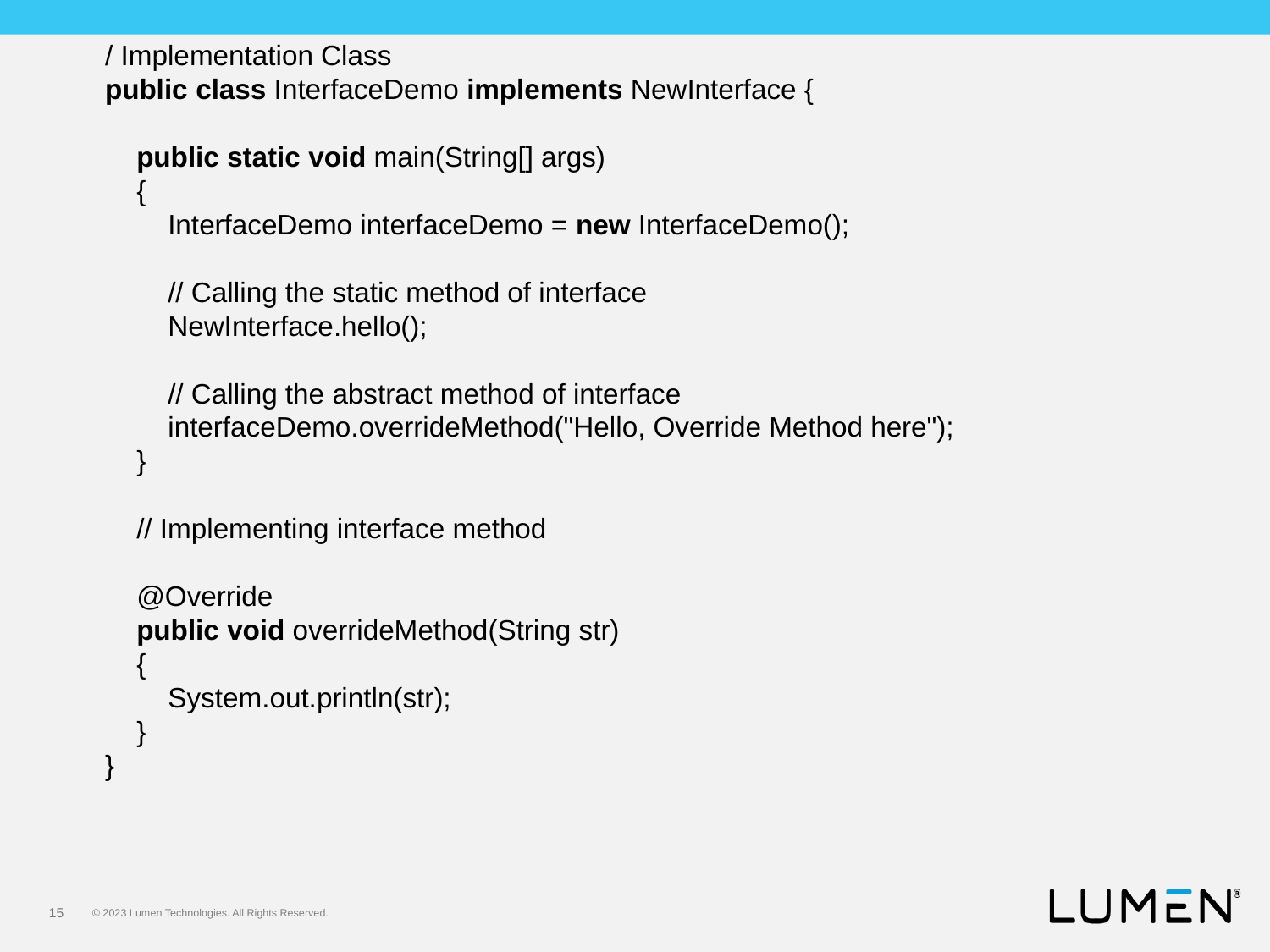

/ Implementation Class
public class InterfaceDemo implements NewInterface {

    public static void main(String[] args)
    {
        InterfaceDemo interfaceDemo = new InterfaceDemo();

        // Calling the static method of interface
        NewInterface.hello();

        // Calling the abstract method of interface
        interfaceDemo.overrideMethod("Hello, Override Method here");
    }

    // Implementing interface method

    @Override
    public void overrideMethod(String str)
    {
        System.out.println(str);
    }
}